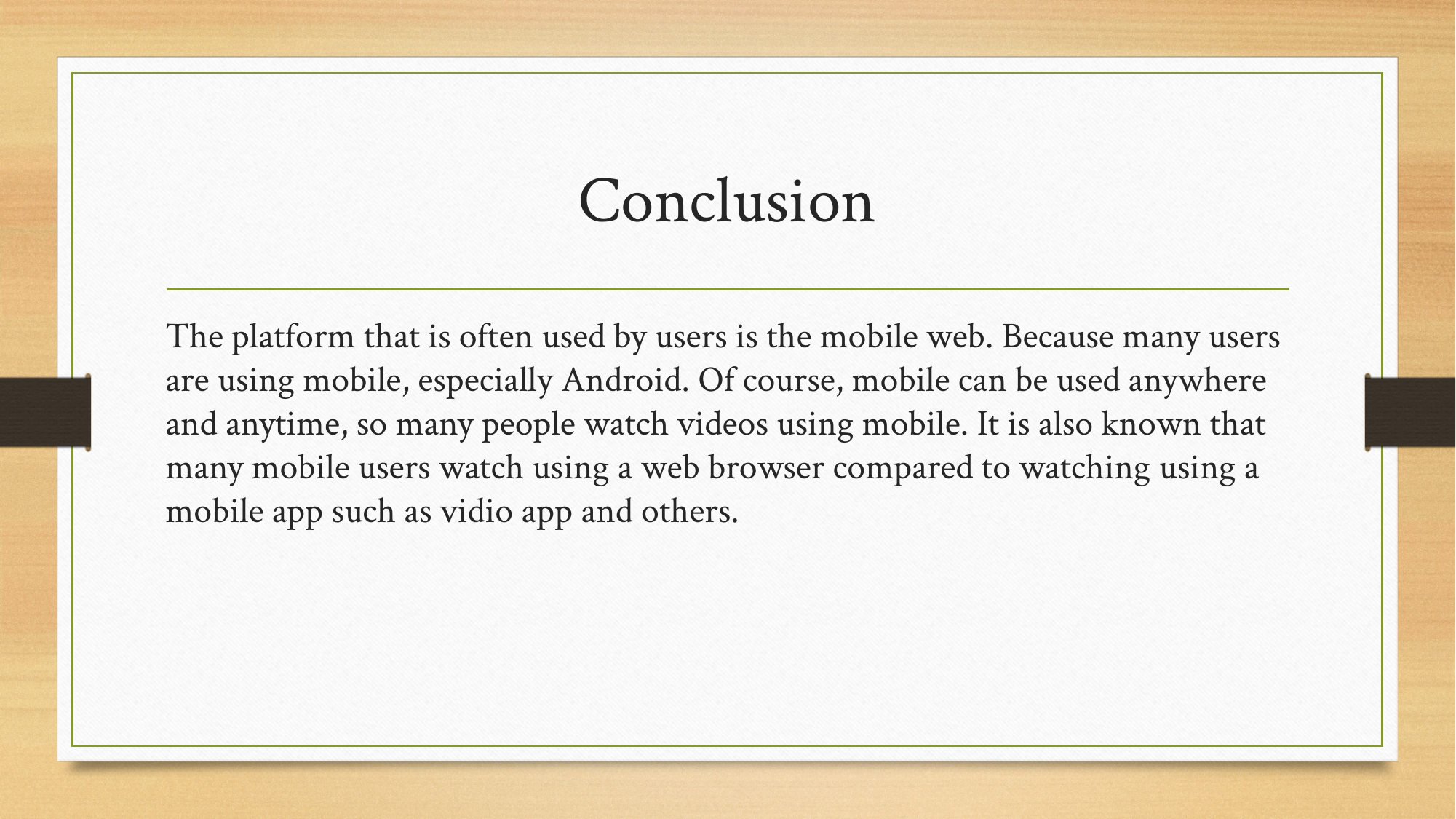

# Conclusion
The platform that is often used by users is the mobile web. Because many users are using mobile, especially Android. Of course, mobile can be used anywhere and anytime, so many people watch videos using mobile. It is also known that many mobile users watch using a web browser compared to watching using a mobile app such as vidio app and others.